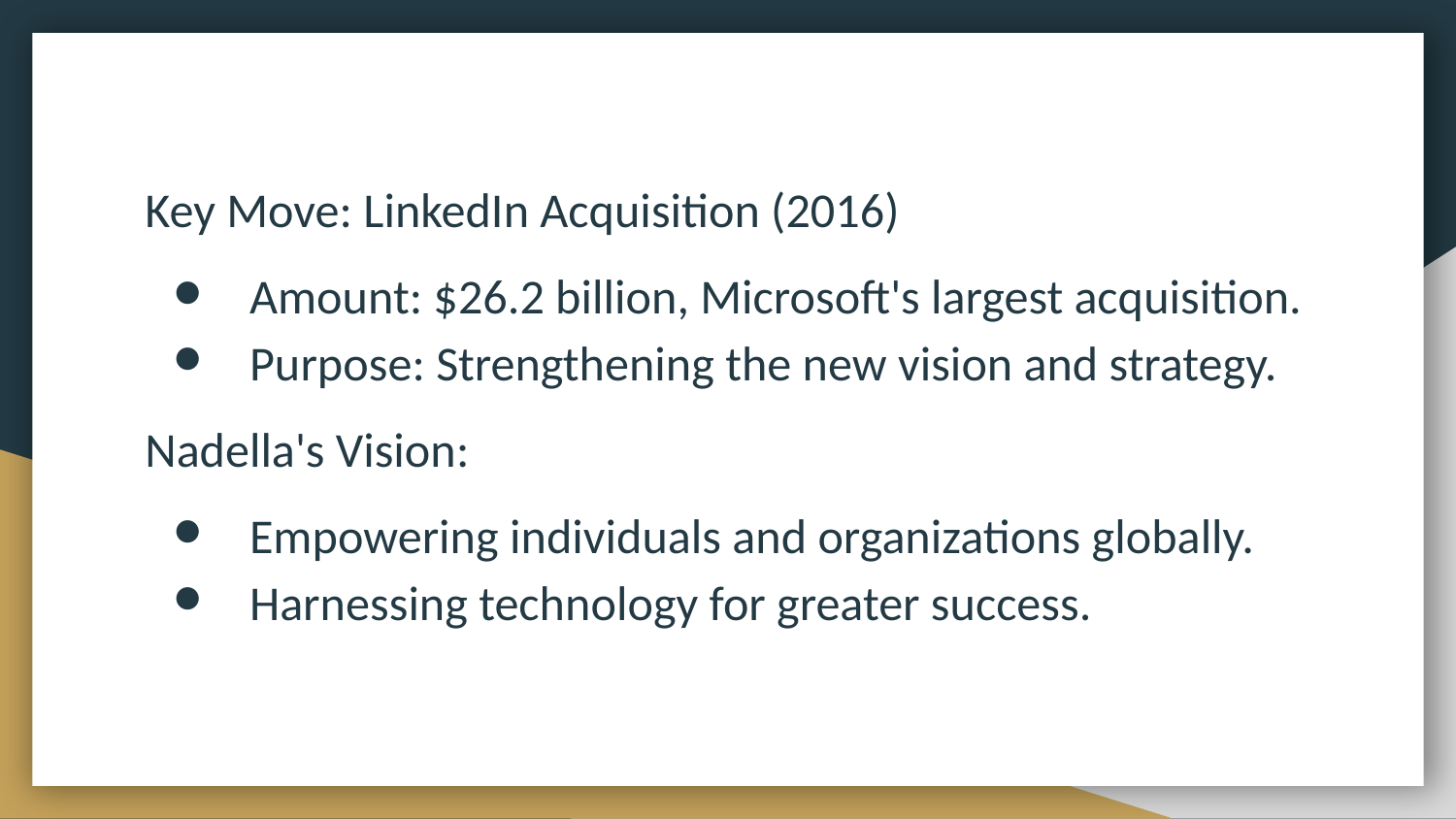

Key Move: LinkedIn Acquisition (2016)
Amount: $26.2 billion, Microsoft's largest acquisition.
Purpose: Strengthening the new vision and strategy.
Nadella's Vision:
Empowering individuals and organizations globally.
Harnessing technology for greater success.